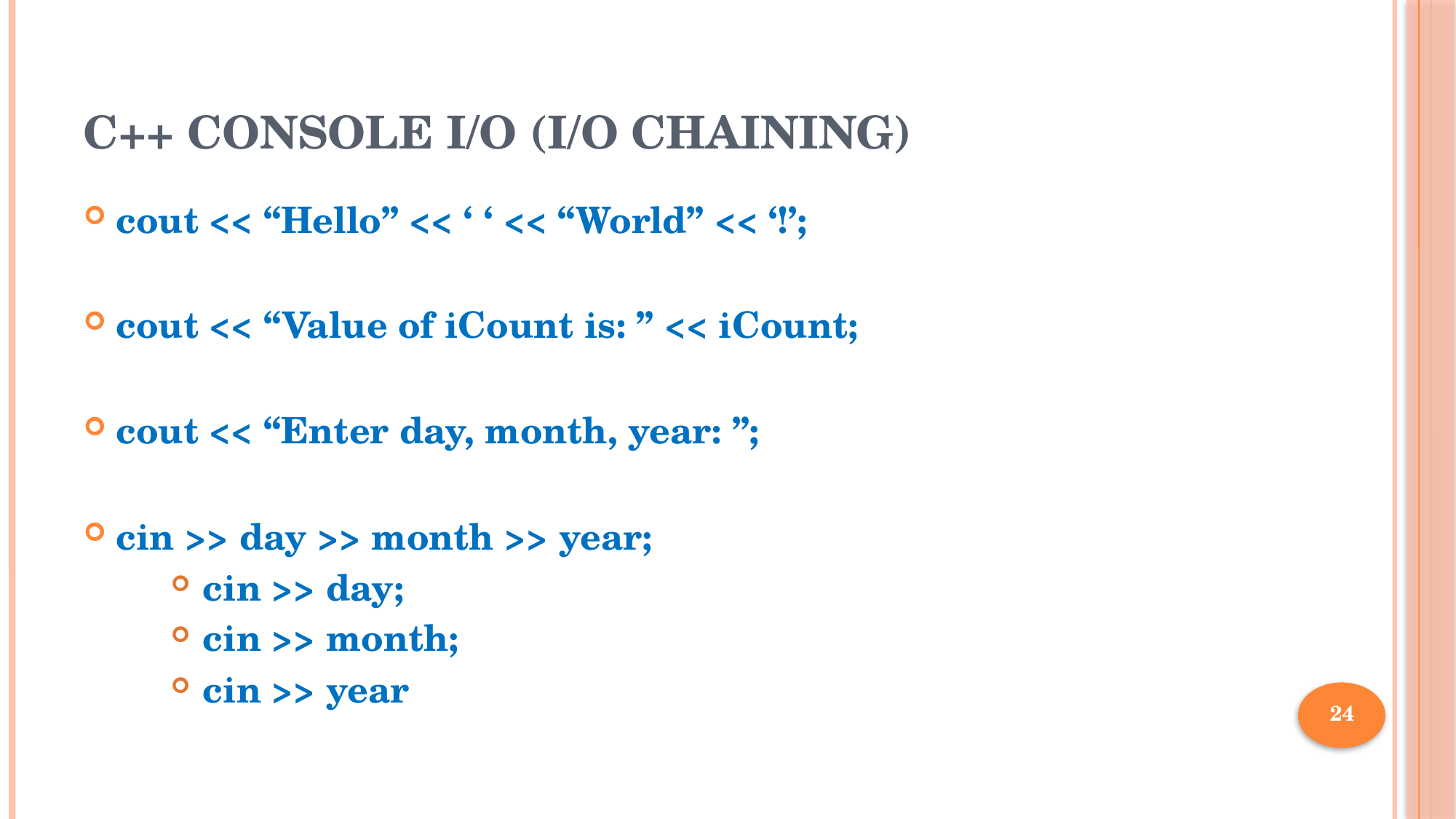

# C++ Console I/O (I/O Chaining)
cout << “Hello” << ‘ ‘ << “World” << ‘!’;

cout << “Value of iCount is: ” << iCount;

cout << “Enter day, month, year: ”;

cin >> day >> month >> year;
 cin >> day;
 cin >> month;
 cin >> year
24